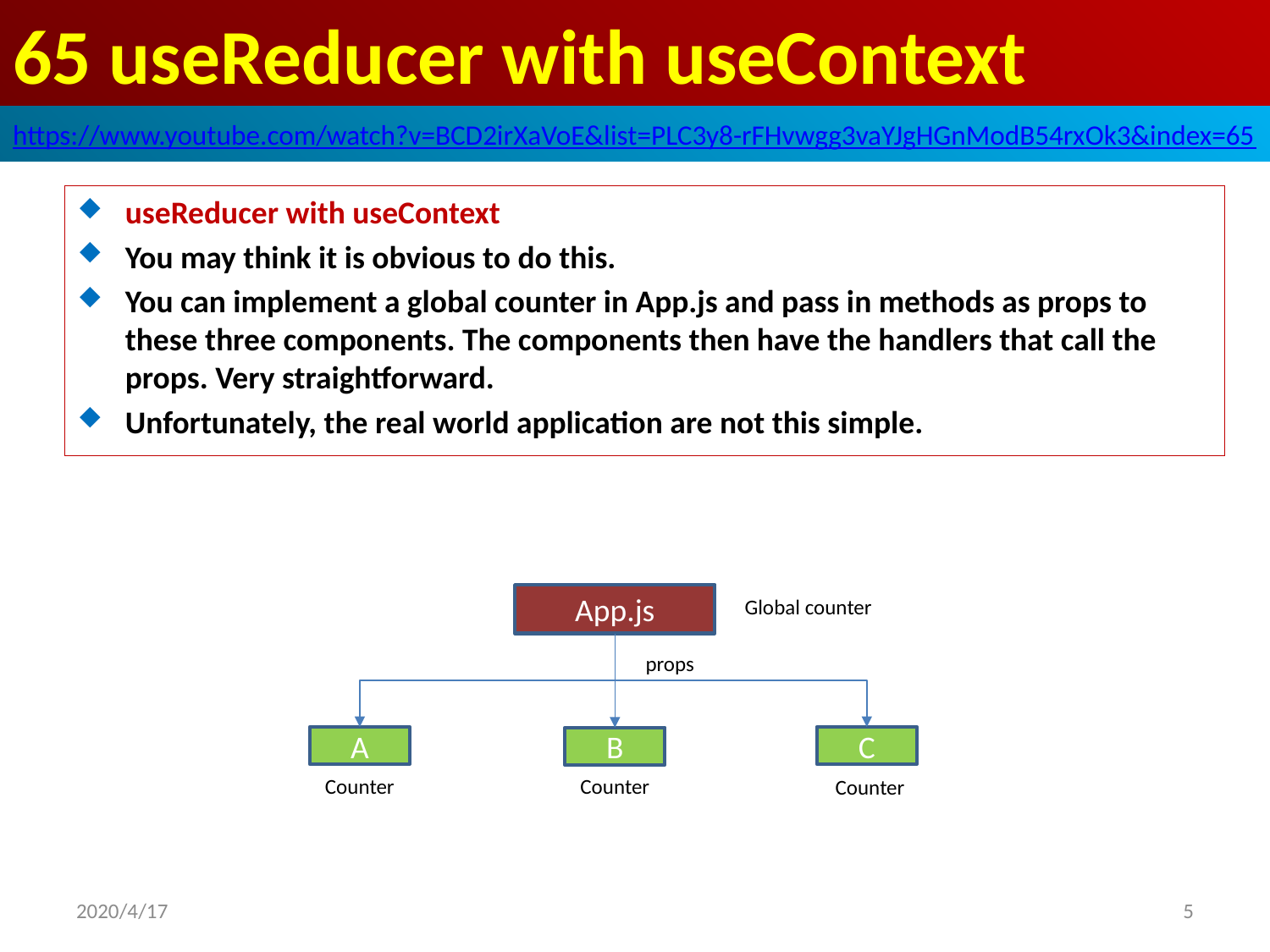

# 65 useReducer with useContext
https://www.youtube.com/watch?v=BCD2irXaVoE&list=PLC3y8-rFHvwgg3vaYJgHGnModB54rxOk3&index=65
useReducer with useContext
You may think it is obvious to do this.
You can implement a global counter in App.js and pass in methods as props to these three components. The components then have the handlers that call the props. Very straightforward.
Unfortunately, the real world application are not this simple.
App.js
Global counter
props
A
C
B
Counter
Counter
Counter
2020/4/17
5